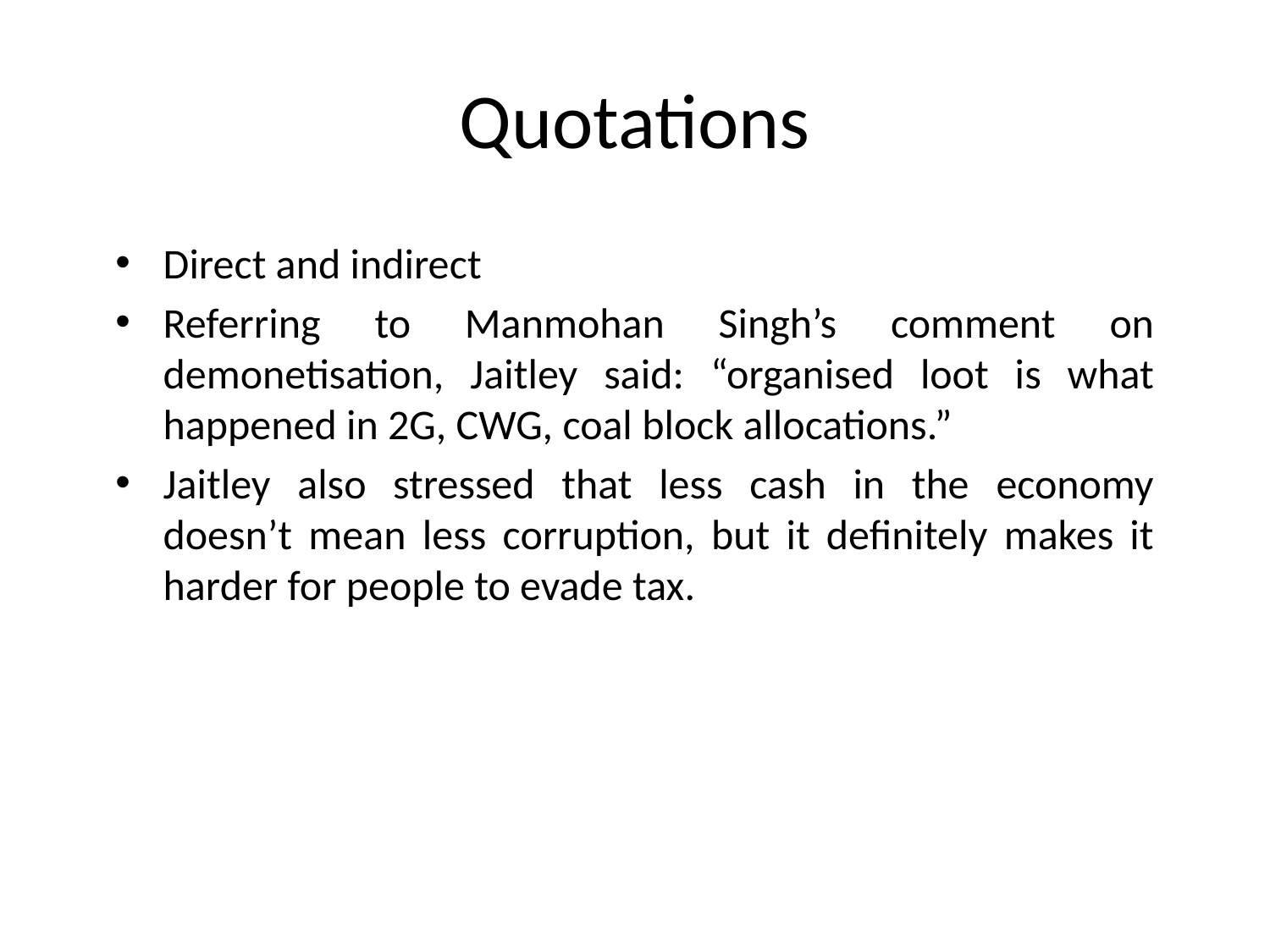

# Quotations
Direct and indirect
Referring to Manmohan Singh’s comment on demonetisation, Jaitley said: “organised loot is what happened in 2G, CWG, coal block allocations.”
Jaitley also stressed that less cash in the economy doesn’t mean less corruption, but it definitely makes it harder for people to evade tax.